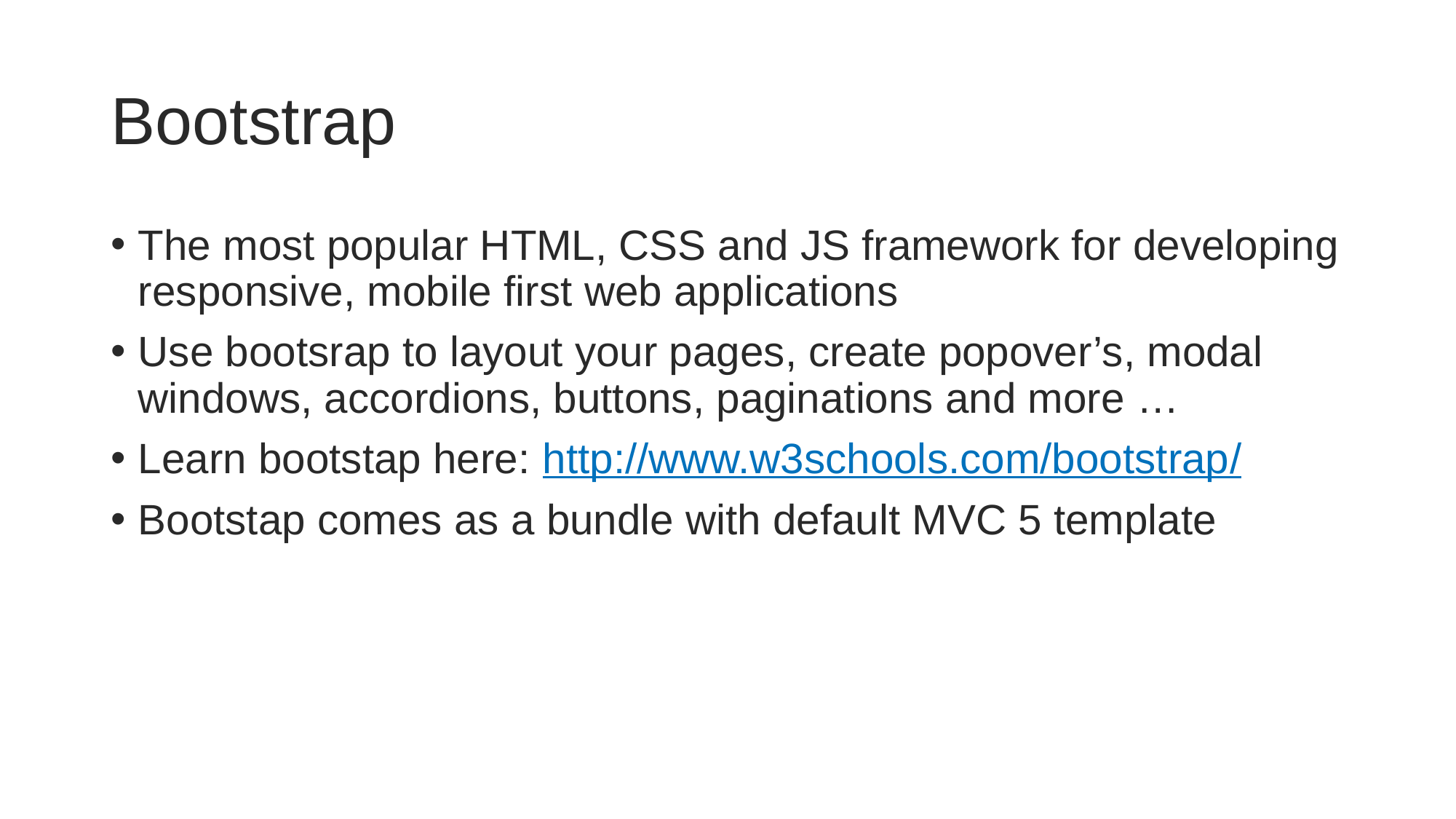

# Bootstrap
The most popular HTML, CSS and JS framework for developing responsive, mobile first web applications
Use bootsrap to layout your pages, create popover’s, modal windows, accordions, buttons, paginations and more …
Learn bootstap here: http://www.w3schools.com/bootstrap/
Bootstap comes as a bundle with default MVC 5 template